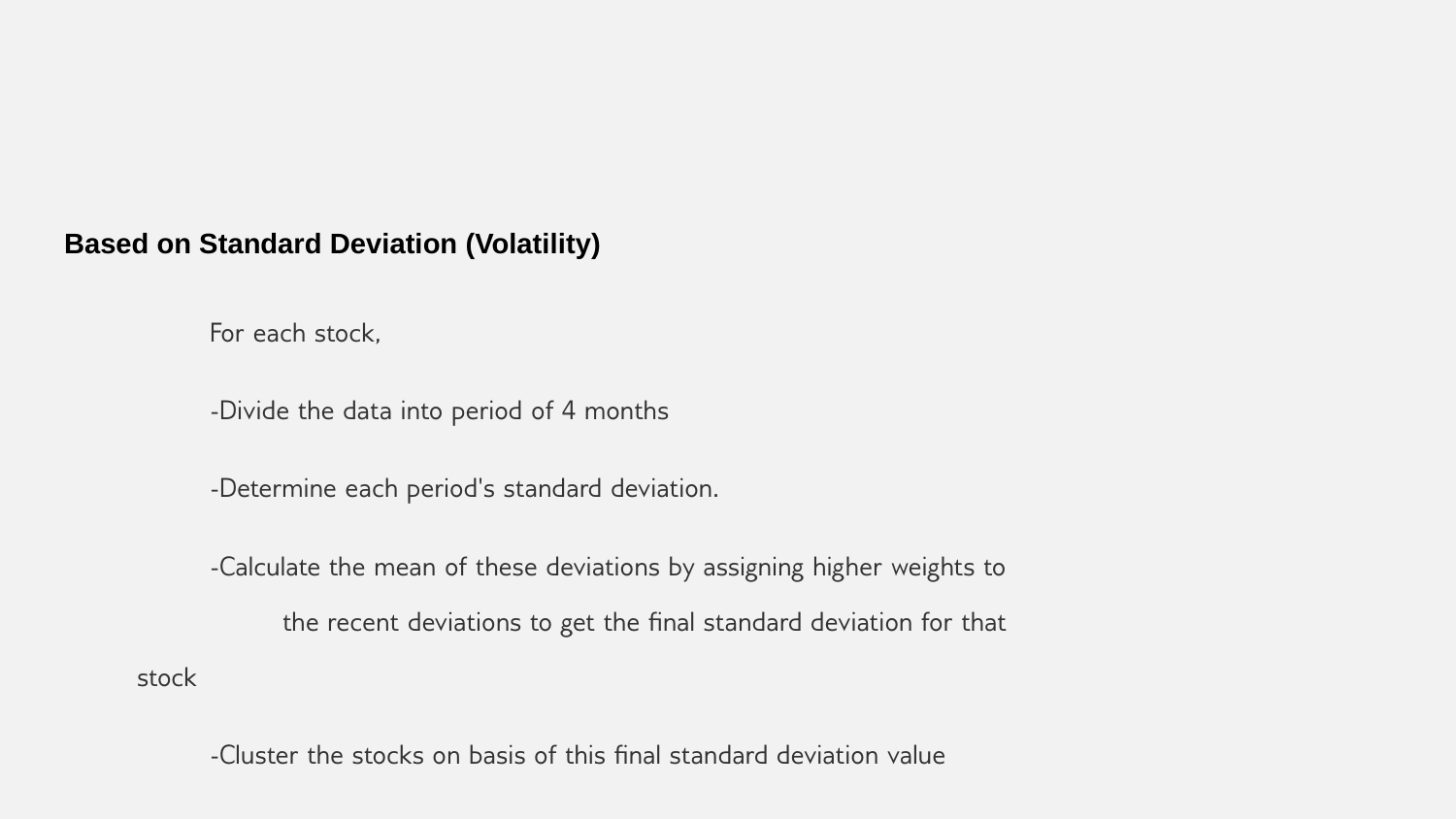

Based on Standard Deviation (Volatility)
	For each stock,
-Divide the data into period of 4 months
-Determine each period's standard deviation.
-Calculate the mean of these deviations by assigning higher weights to 	the recent deviations to get the final standard deviation for that stock
-Cluster the stocks on basis of this final standard deviation value